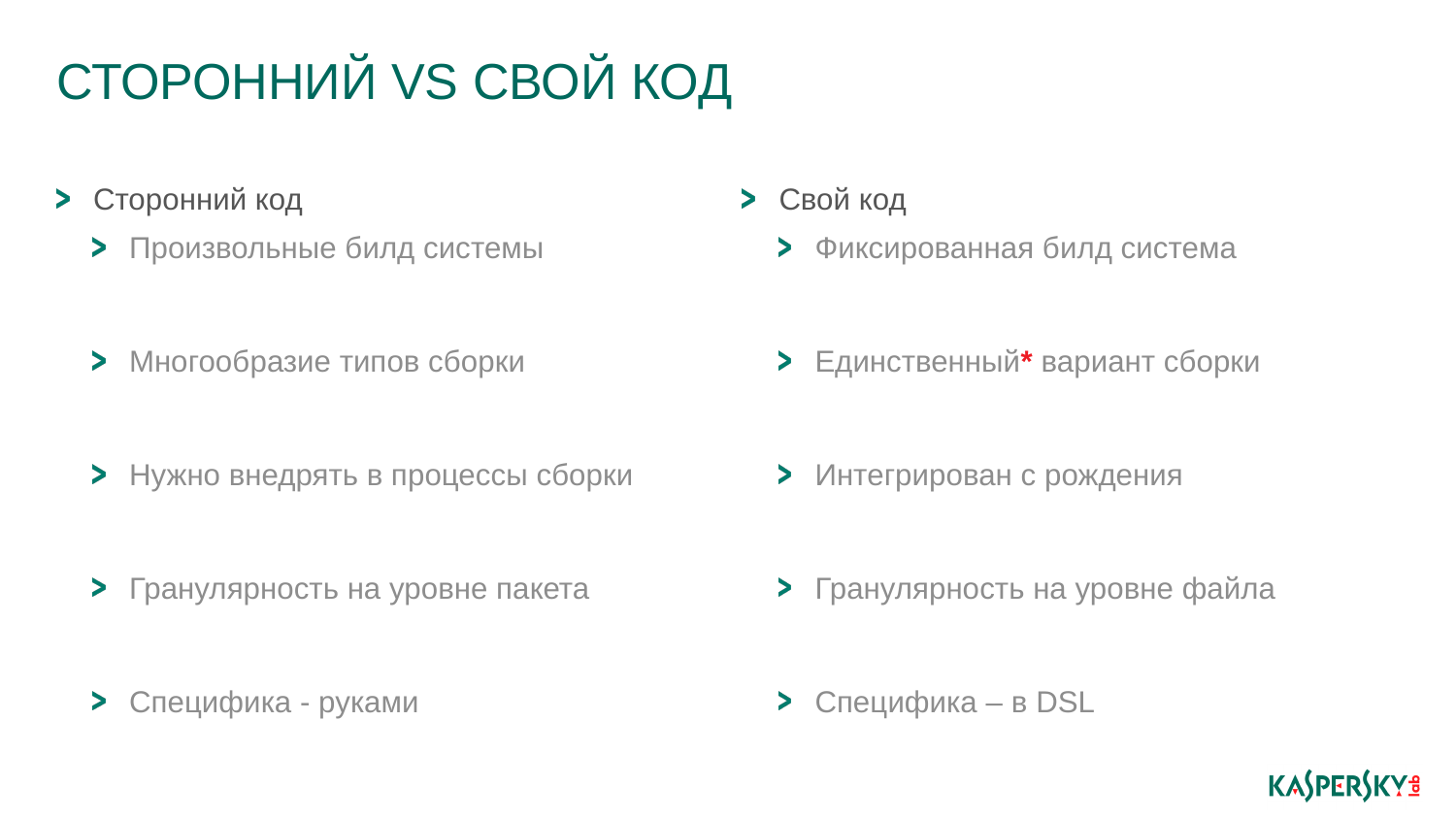

# Сторонний VS свой код
Сторонний код
Произвольные билд системы

Многообразие типов сборки

Нужно внедрять в процессы сборки

Гранулярность на уровне пакета

Специфика - руками
Свой код
Фиксированная билд система

Единственный* вариант сборки

Интегрирован с рождения

Гранулярность на уровне файла

Специфика – в DSL